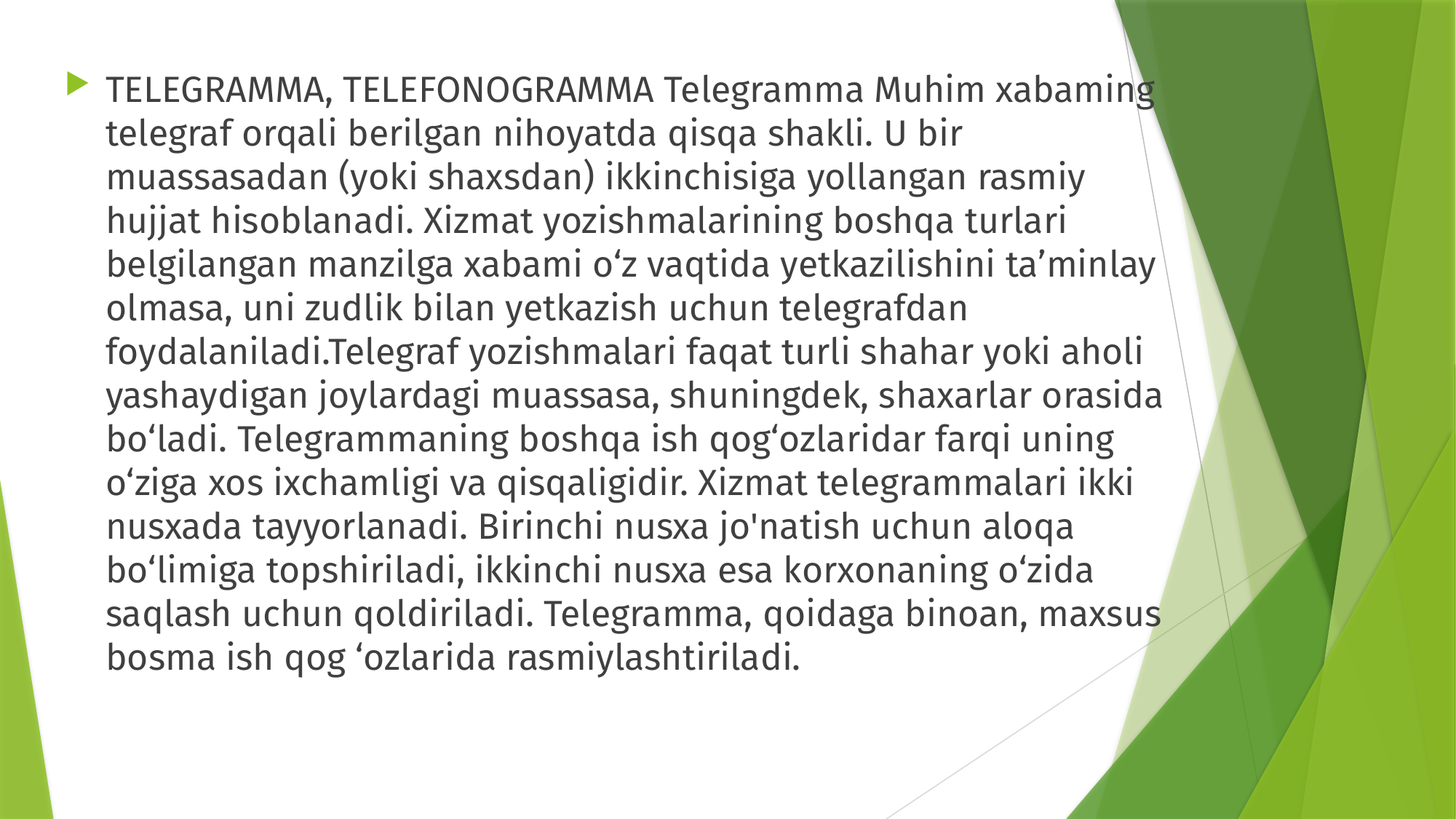

TELEGRAMMA, TELEFONOGRAMMA Telegramma Muhim xabaming telegraf orqali berilgan nihoyatda qisqa shakli. U bir muassasadan (yoki shaxsdan) ikkinchisiga yollangan rasmiy hujjat hisoblanadi. Xizmat yozishmalarining boshqa turlari belgilangan manzilga xabami o‘z vaqtida yetkazilishini ta’minlay olmasa, uni zudlik bilan yetkazish uchun telegrafdan foydalaniladi.Telegraf yozishmalari faqat turli shahar yoki aholi yashaydigan joylardagi muassasa, shuningdek, shaxarlar orasida bo‘ladi. Telegrammaning boshqa ish qog‘ozlaridar farqi uning o‘ziga xos ixchamligi va qisqaligidir. Xizmat telegrammalari ikki nusxada tayyorlanadi. Birinchi nusxa jo'natish uchun aloqa bo‘limiga topshiriladi, ikkinchi nusxa esa korxonaning o‘zida saqlash uchun qoldiriladi. Telegramma, qoidaga binoan, maxsus bosma ish qog ‘ozlarida rasmiylashtiriladi.